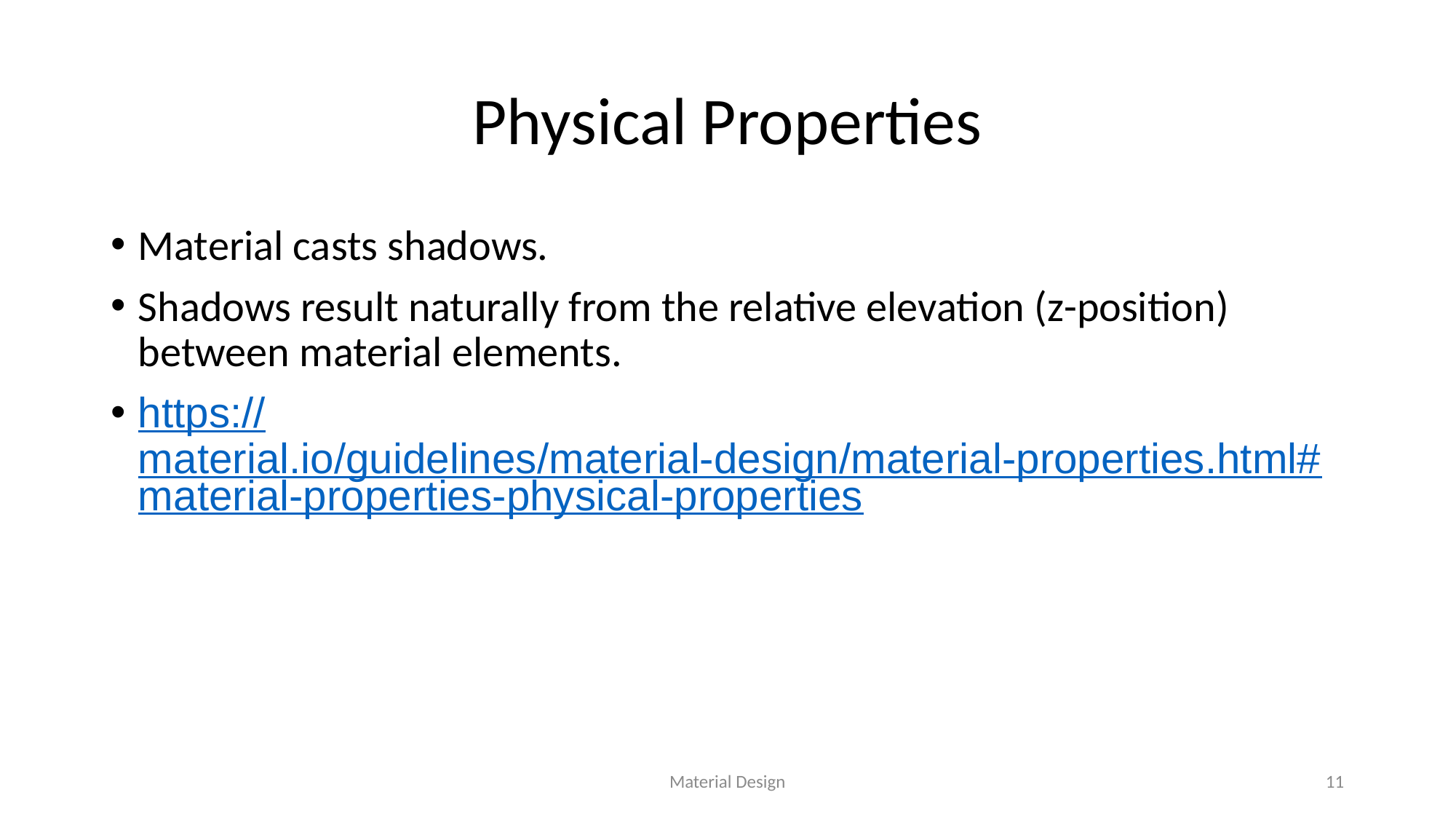

# Physical Properties
Material casts shadows.
Shadows result naturally from the relative elevation (z-position) between material elements.
https://material.io/guidelines/material-design/material-properties.html#material-properties-physical-properties
Material Design
11